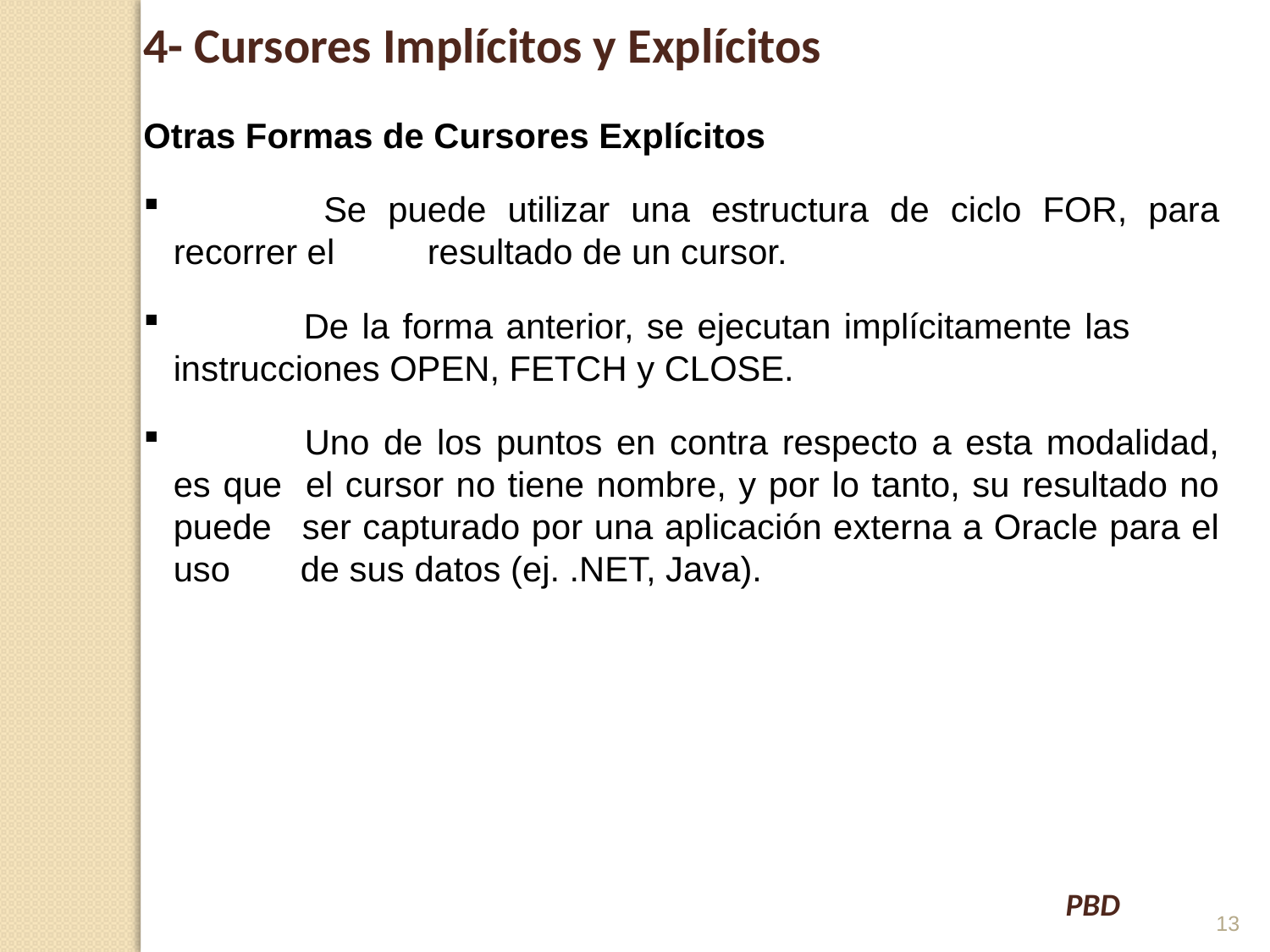

4- Cursores Implícitos y Explícitos
Otras Formas de Cursores Explícitos
  	Se puede utilizar una estructura de ciclo FOR, para recorrer el 	resultado de un cursor.
 	De la forma anterior, se ejecutan implícitamente las 	instrucciones OPEN, FETCH y CLOSE.
 	Uno de los puntos en contra respecto a esta modalidad, es que 	el cursor no tiene nombre, y por lo tanto, su resultado no puede 	ser capturado por una aplicación externa a Oracle para el uso 	de sus datos (ej. .NET, Java).

13
PBD